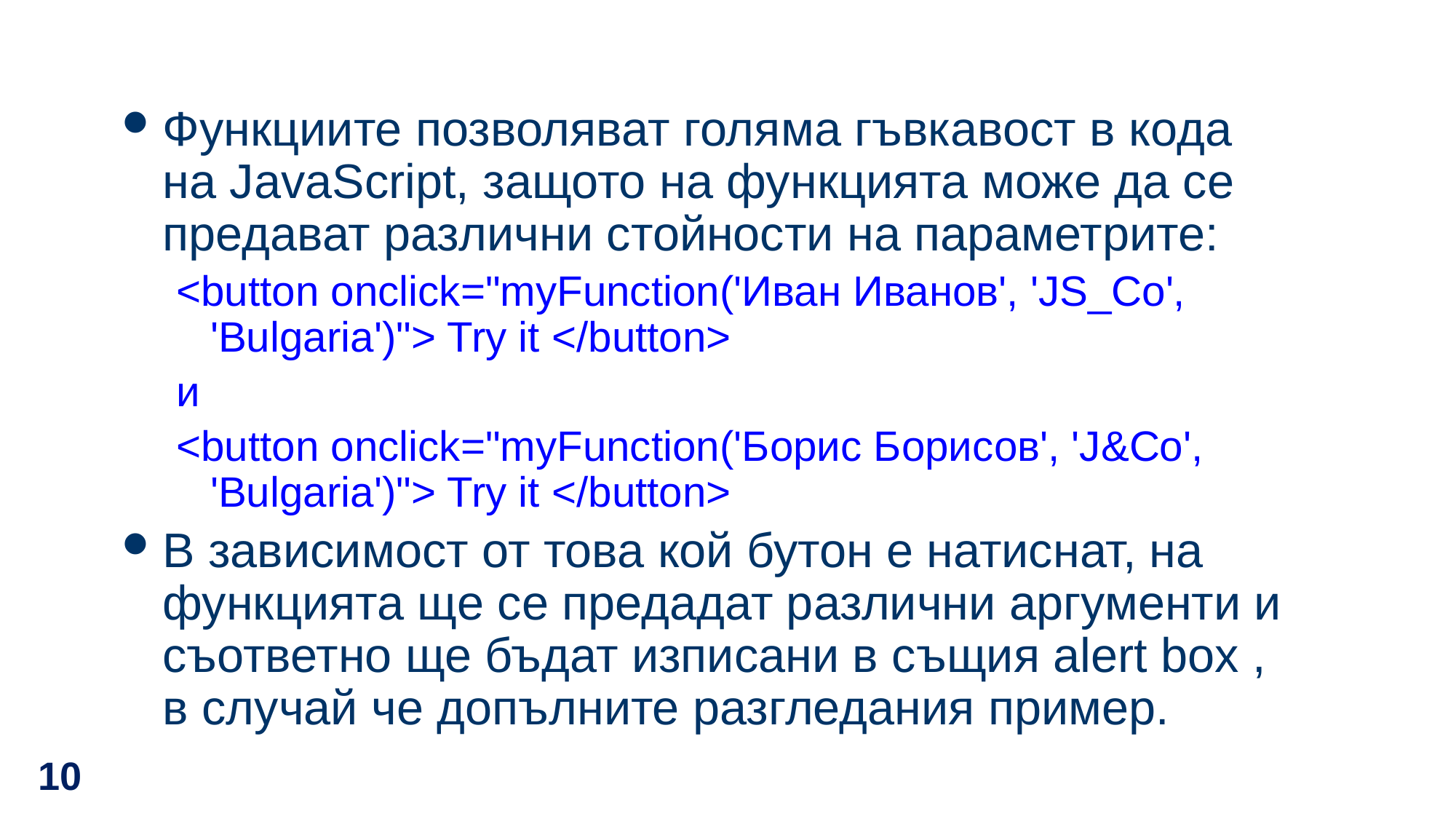

#
Функциите позволяват голяма гъвкавост в кода на JavaScript, защото на функцията може да се предават различни стойности на параметрите:
<button onclick="myFunction('Иван Иванов', 'JS_Co', 'Bulgaria')"> Try it </button>
и
<button onclick="myFunction('Борис Борисов', 'J&Co', 'Bulgaria')"> Try it </button>
В зависимост от това кой бутон е натиснат, на функцията ще се предадат различни аргументи и съответно ще бъдат изписани в същия alert box ,  в случай че допълните разгледания пример.
10